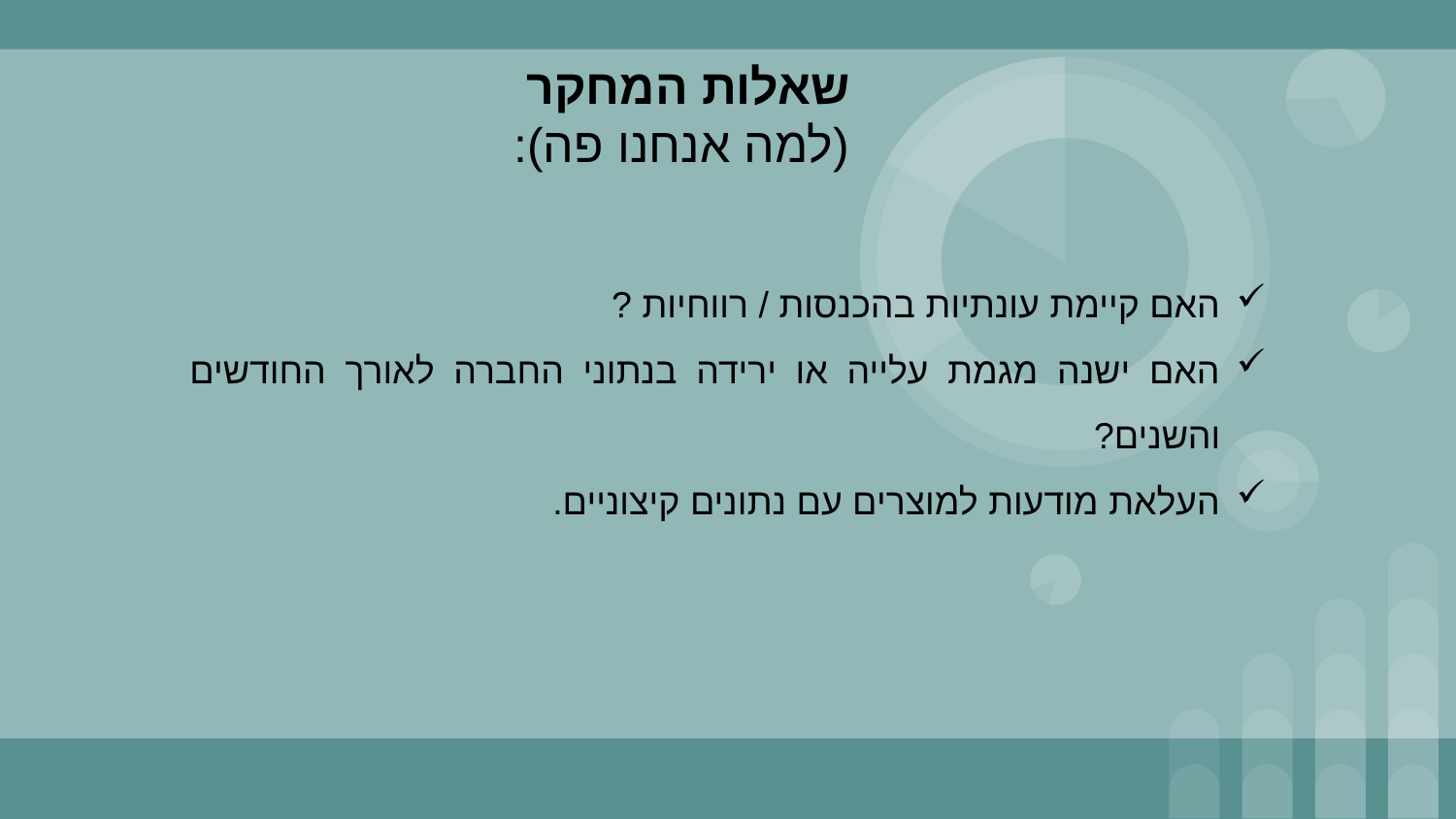

שאלות המחקר
 (למה אנחנו פה):
האם קיימת עונתיות בהכנסות / רווחיות ?
האם ישנה מגמת עלייה או ירידה בנתוני החברה לאורך החודשים והשנים?
העלאת מודעות למוצרים עם נתונים קיצוניים.